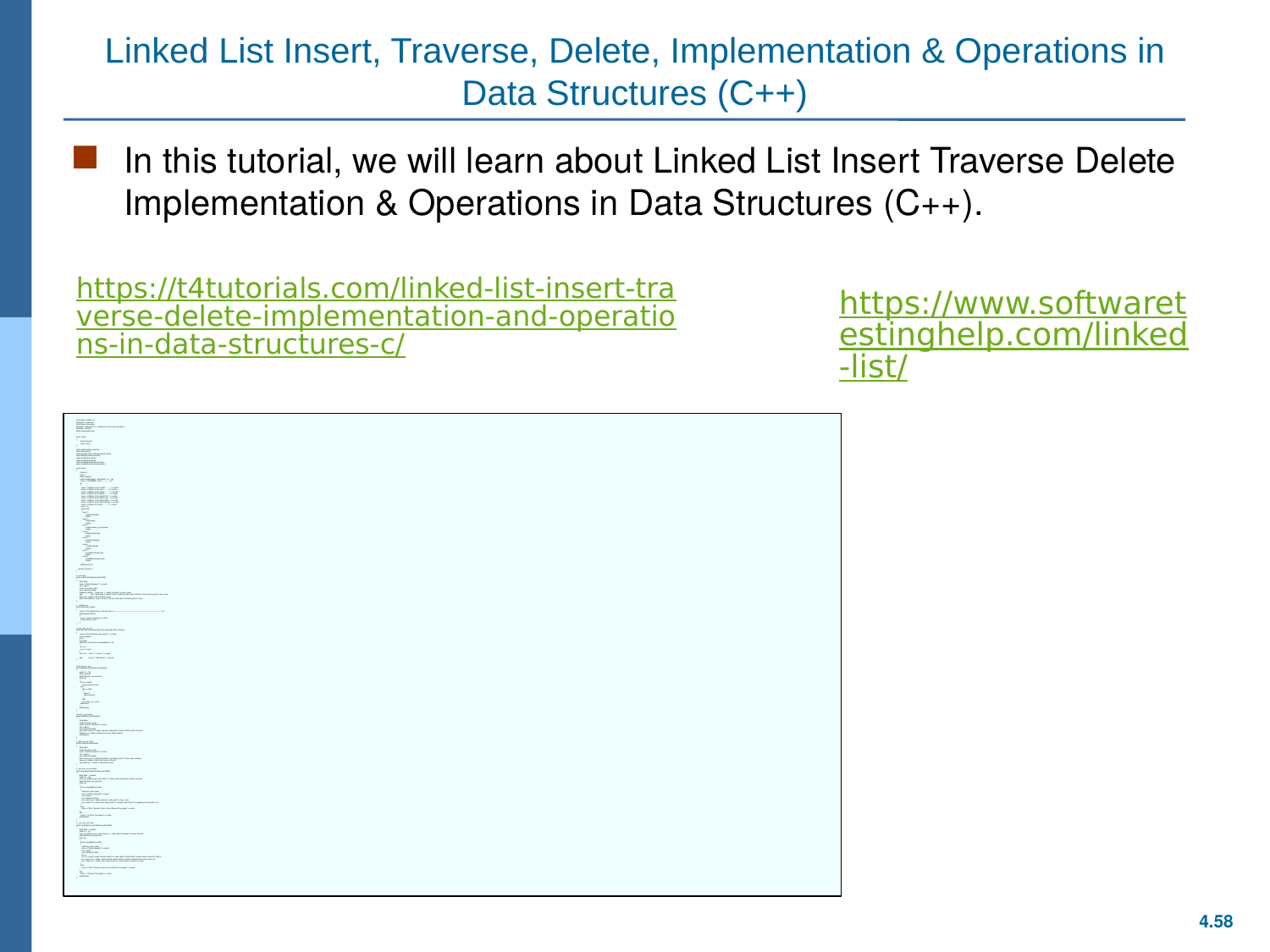

# Linked List Insert, Traverse, Delete, Implementation & Operations in Data Structures (C++)
In this tutorial, we will learn about Linked List Insert Traverse Delete Implementation & Operations in Data Structures (C++).
https://t4tutorials.com/linked-list-insert-traverse-delete-implementation-and-operations-in-data-structures-c/

https://www.softwaretestinghelp.com/linked-list/

//#include <stdafx.h>
#include <iostream>
//#include <iomanip>
#include <windows.h> // Needed to set cursor positions
#include <string>
using namespace std;

struct node
{
       float element;
       node *next;
};

void creat(node*&,node*&);
void print(node*);
void search(node*,node*&,node*&, float);
void Delete(node*&,node*&);
void insertFirst(node*&);
void insertLast(node*&);
void insertAfter(node*&,node*&);
void insertBefore(node*&,node*&);

void main()
{
      //clrscr();
      int ch;
      float number;
      node *head=NULL ,*tail=NULL ,*cr ,*pr;
      cout<<"\t\tMENUE :\n\t\t~~~~~~\n";
      do
      {
        cout<<"\tEnter 1:for Create........:"<<endl;
        cout<<"\tEnter 2:for print........:"<<endl;
        cout<<"\tEnter 3:for search.......:"<<endl;
        cout<<"\tEnter 4:for delete.......:"<<endl;
        cout<<"\tEnter 5:for Insert first.:"<<endl;
        cout<<"\tEnter 6:for Insert Last..:"<<endl;
        cout<<"\tEnter 7:for Insert After.:"<<endl;
        cout<<"\tEnter 8:for Insert Before:"<<endl;
        cout<<"\tEnter 0:to Exit..........:"<<endl;
        cin>>ch;
        switch(ch)
        {
          case 1:
               creat(head,tail);
               break;
          case 2:
               print(head);
               break;
          case 3:
               search(head,cr,pr,number);
               break;
          case 4:
               Delete(head,tail);
               break;
          case 5:
               insertFirst(head);
               break;
          case 6:
                insertLast(tail);
               break;
          case 7:
               insertAfter(head,tail);
               break;
          case 8:
               insertBefore(head,tail);
               break;
         }
       }while(ch!=0);

   system("pause");
}

// إنشاء قائمة
void creat(node*&head,node*&tail)
{
     float data;
     cout<<"Enter Element "<<endl;
     cin>>data;
     node *np=new node;
     np->element=data;
     if(head==NULL)   head=np;  // make a head is current node
     else             tail->next=np; // make a tail of current node (tail of all list at this time) point to new node
     tail=np;// make a tail is current node
     tail->next=NULL;// make a tail of current node (tail of all list) point to null.
}

//  عملية الطباعة
void print(node *head)
{
     cout<<"The Elelemnts in The List Are:\n~~~~~~~~~~~~~~~~~~~~~~~~~~~~~~~~~\n";
     while(head!=NULL)
     {
       cout<<head->element<<endl;
       head=head->next;
     }
}

// بحث عن عنصر معين
void search(node*head,node*&cr,node*&pr,float number)
{
     cout<<"Enter Element For search "<<endl;
     cin>>number;
     pr=0;
     cr=head;
     while((cr->element!=number)&&(cr!=0))
     {
       pr=cr;
       cr=cr->next;
     }
     if(cr!=0)    cout<<" Found "<<endl;

     else         cout<<" Not Found "<<endl;
}

//حذف عنصر أو عقدة
void Delete(node*&head,node*&tail)
{
     node *cr , *pr;
     float number;
     search(head,cr,pr,number);
     if(cr!=0)
     {
       if(cr==head)
          head=head->next;
       else
          if(cr==tail)
          {
            tail=pr;
            tail->next=0;
          }
          else
          pr->next=cr->next;
       delete(cr);
     }
     print(head);
}

//إضافة عنصر من البداية
void insertFirst(node*&head)
{
     float data;
     node*np=new node;
     cout<<"Enter element"<<endl;
     cin>>data;
     np->element=data;
     np->next=head; // make current node(which create at first) point to head
     head=np; // make a head is the new node created.
     print(head);
}

// إضافة عنصر في النهاية
void insertLast(node*&tail)
{
     float data;
     node*np=new node;
     cout<<"Enter element"<<endl;
     cin>>data;
     np->element=data;
     tail->next=np;// A tail (last node in this time) point to new node created.
     tail=np; //make a tail is last node in the list
     np->next=0; // make a tail point to null
}

// إضافة عنصر بعد عنصر معين
void insertAfter(node*&head,node*&tail)
{
     float data , number;
     node *cr , *pr;
     //we are adding new node after 'cr' node which entered in search function
     search(head,cr,pr,number);
     if(cr!=0)
     {
       if((cr!=head)&&(cr!=tail))
       {
         node*np=new node;
         cout<<"Enter element"<<endl;
         cin>>data;
         np->element=data;
         pr->next=np;// make previous node point to new node
         np->next=cr;// make new node point to cuurent node which (in begining coming after 'pr').
       }
       else
         cout<<"But ? Found in First or Last Pleese Tray agein"<<endl;
     }
     else
       cout<<" Pleese Tray agein"<<endl;
     print(head);
}

//  إضافة قبل عنصر معين
void insertBefore(node*&head,node*&tail)
{
     float data , number;
     node *cr, *pr;
     //we are adding new node before 'cr' node which entered in search function
     search(head,cr,pr,number);
     if(cr!=0)
     {
       if((cr!=head)&&(cr!=tail))
       {
         node*np=new node;
         cout<<"Enter element"<<endl;
         cin>>data;
         np->element=data;
         pr=cr;
         cr=cr->next;// make current node is a node which comes after current node.((move to rihgt))
         pr->next=np;// make  anode which comes before current node point to new node 'np'.
         np->next=cr; // make new node point to a node which moved to a right.
       }
       else
         cout<<"But ? Found in First or Last Pleese Tray agein"<<endl;
     }
     else
       cout<<" Pleese Tray agein"<<endl;
     print(head);
}